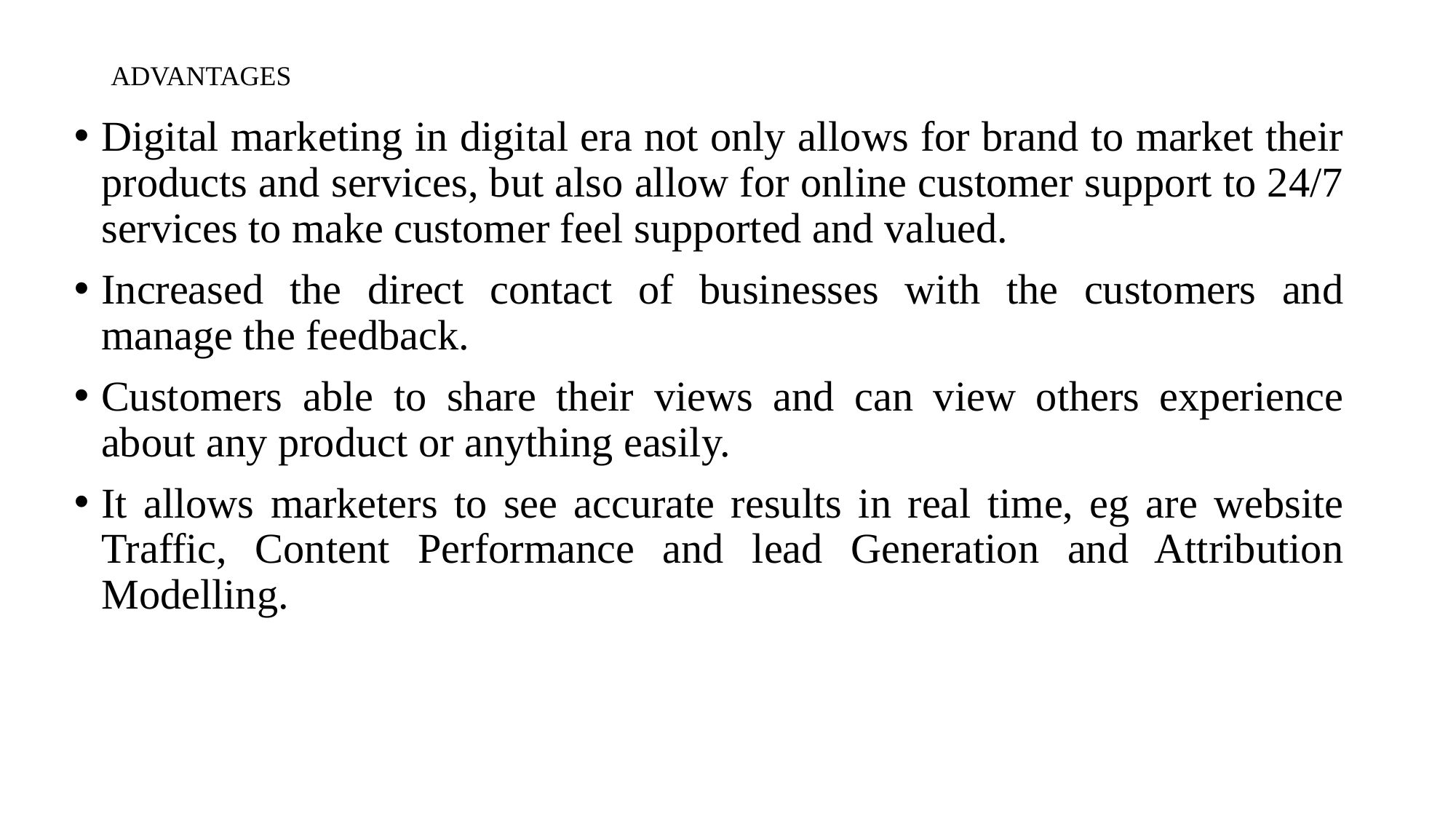

# ADVANTAGES
Digital marketing in digital era not only allows for brand to market their products and services, but also allow for online customer support to 24/7 services to make customer feel supported and valued.
Increased the direct contact of businesses with the customers and manage the feedback.
Customers able to share their views and can view others experience about any product or anything easily.
It allows marketers to see accurate results in real time, eg are website Traffic, Content Performance and lead Generation and Attribution Modelling.